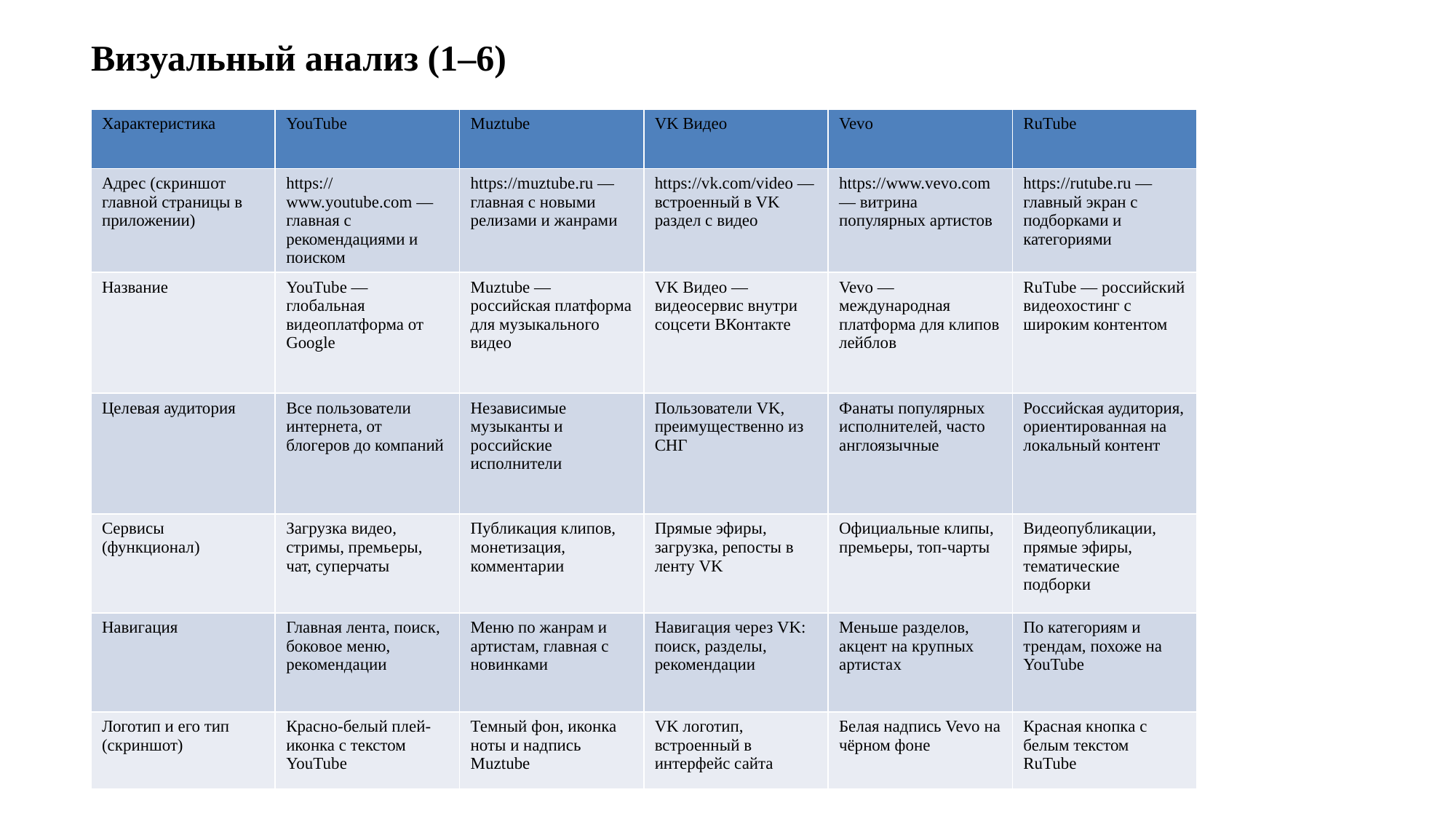

# Визуальный анализ (1–6)
| Характеристика | YouTube | Muztube | VK Видео | Vevo | RuTube |
| --- | --- | --- | --- | --- | --- |
| Адрес (скриншот главной страницы в приложении) | https://www.youtube.com — главная с рекомендациями и поиском | https://muztube.ru — главная с новыми релизами и жанрами | https://vk.com/video — встроенный в VK раздел с видео | https://www.vevo.com — витрина популярных артистов | https://rutube.ru — главный экран с подборками и категориями |
| Название | YouTube — глобальная видеоплатформа от Google | Muztube — российская платформа для музыкального видео | VK Видео — видеосервис внутри соцсети ВКонтакте | Vevo — международная платформа для клипов лейблов | RuTube — российский видеохостинг с широким контентом |
| Целевая аудитория | Все пользователи интернета, от блогеров до компаний | Независимые музыканты и российские исполнители | Пользователи VK, преимущественно из СНГ | Фанаты популярных исполнителей, часто англоязычные | Российская аудитория, ориентированная на локальный контент |
| Сервисы (функционал) | Загрузка видео, стримы, премьеры, чат, суперчаты | Публикация клипов, монетизация, комментарии | Прямые эфиры, загрузка, репосты в ленту VK | Официальные клипы, премьеры, топ-чарты | Видеопубликации, прямые эфиры, тематические подборки |
| Навигация | Главная лента, поиск, боковое меню, рекомендации | Меню по жанрам и артистам, главная с новинками | Навигация через VK: поиск, разделы, рекомендации | Меньше разделов, акцент на крупных артистах | По категориям и трендам, похоже на YouTube |
| Логотип и его тип (скриншот) | Красно-белый плей-иконка с текстом YouTube | Темный фон, иконка ноты и надпись Muztube | VK логотип, встроенный в интерфейс сайта | Белая надпись Vevo на чёрном фоне | Красная кнопка с белым текстом RuTube |